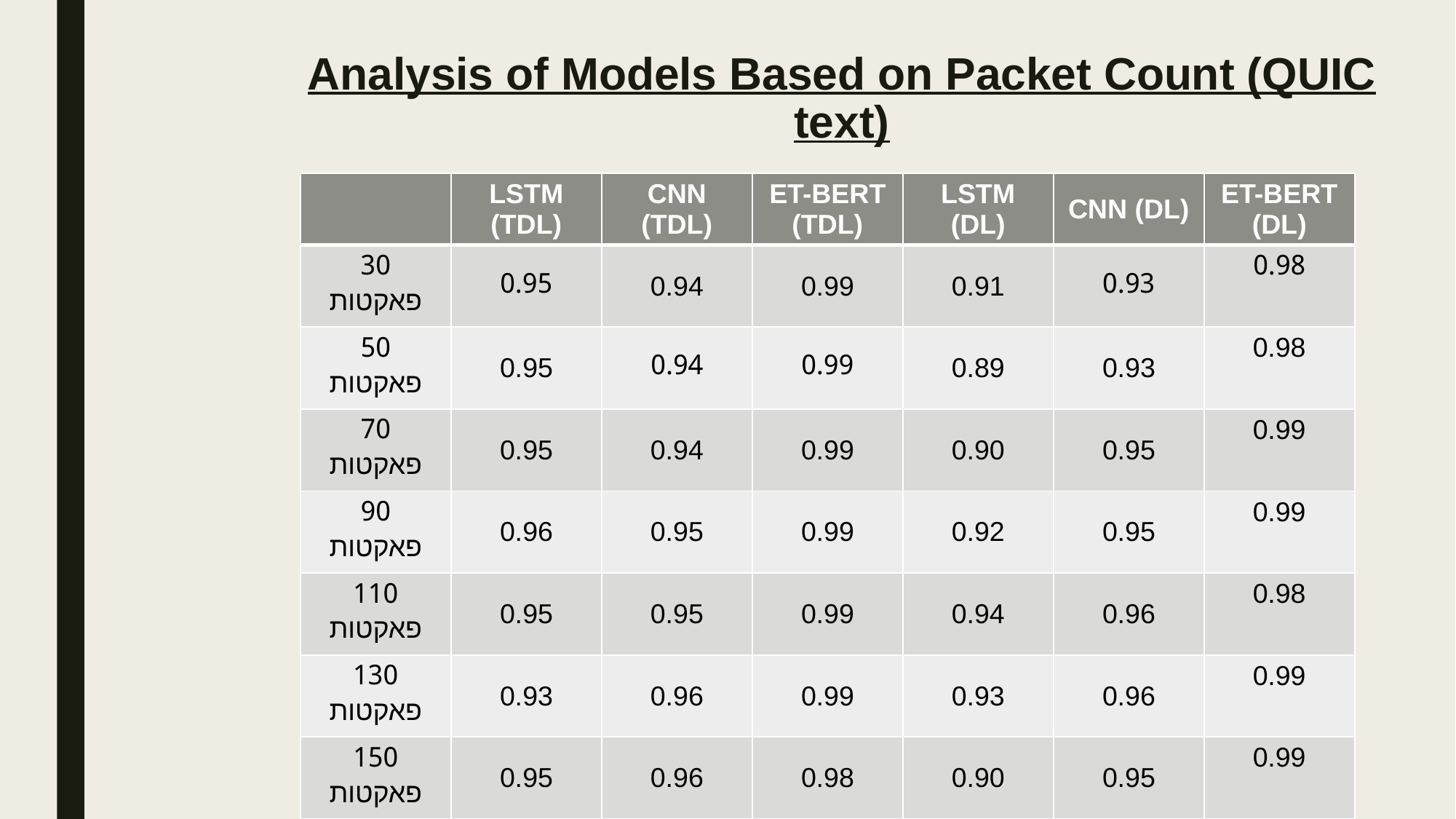

Analysis of Models Based on Packet Count (QUIC text)
|  | LSTM (TDL) | CNN (TDL) | ET-BERT (TDL) | LSTM (DL) | CNN (DL) | ET-BERT (DL) |
| --- | --- | --- | --- | --- | --- | --- |
| 30 פאקטות | 0.95 | 0.94 | 0.99 | 0.91 | 0.93 | 0.98 |
| 50 פאקטות | 0.95 | 0.94 | 0.99 | 0.89 | 0.93 | 0.98 |
| 70 פאקטות | 0.95 | 0.94 | 0.99 | 0.90 | 0.95 | 0.99 |
| 90 פאקטות | 0.96 | 0.95 | 0.99 | 0.92 | 0.95 | 0.99 |
| 110 פאקטות | 0.95 | 0.95 | 0.99 | 0.94 | 0.96 | 0.98 |
| 130 פאקטות | 0.93 | 0.96 | 0.99 | 0.93 | 0.96 | 0.99 |
| 150 פאקטות | 0.95 | 0.96 | 0.98 | 0.90 | 0.95 | 0.99 |
| 170 פאקטות | 0.95 | 0.96 | 0.98 | 0.95 | 0.96 | 0.99 |
| 190 פאקטות | 0.92 | 0.96 | 0.99 | 0.92 | 0.95 | 0.98 |
| 200 פאקטות | 0.97 | 0.96 | 0.99 | 0.95 | 0.96 | 0.99 |